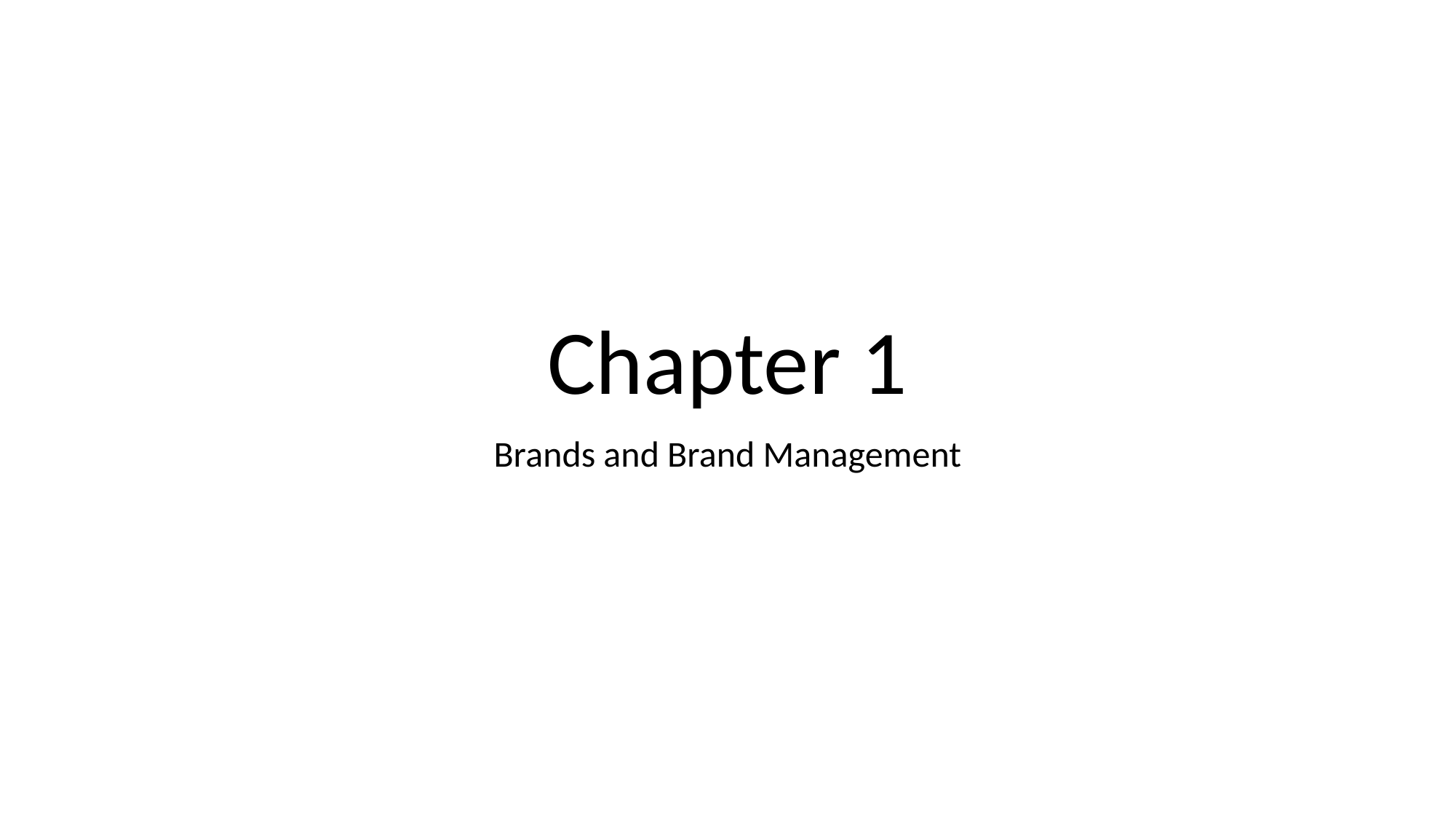

# Chapter 1
Brands and Brand Management